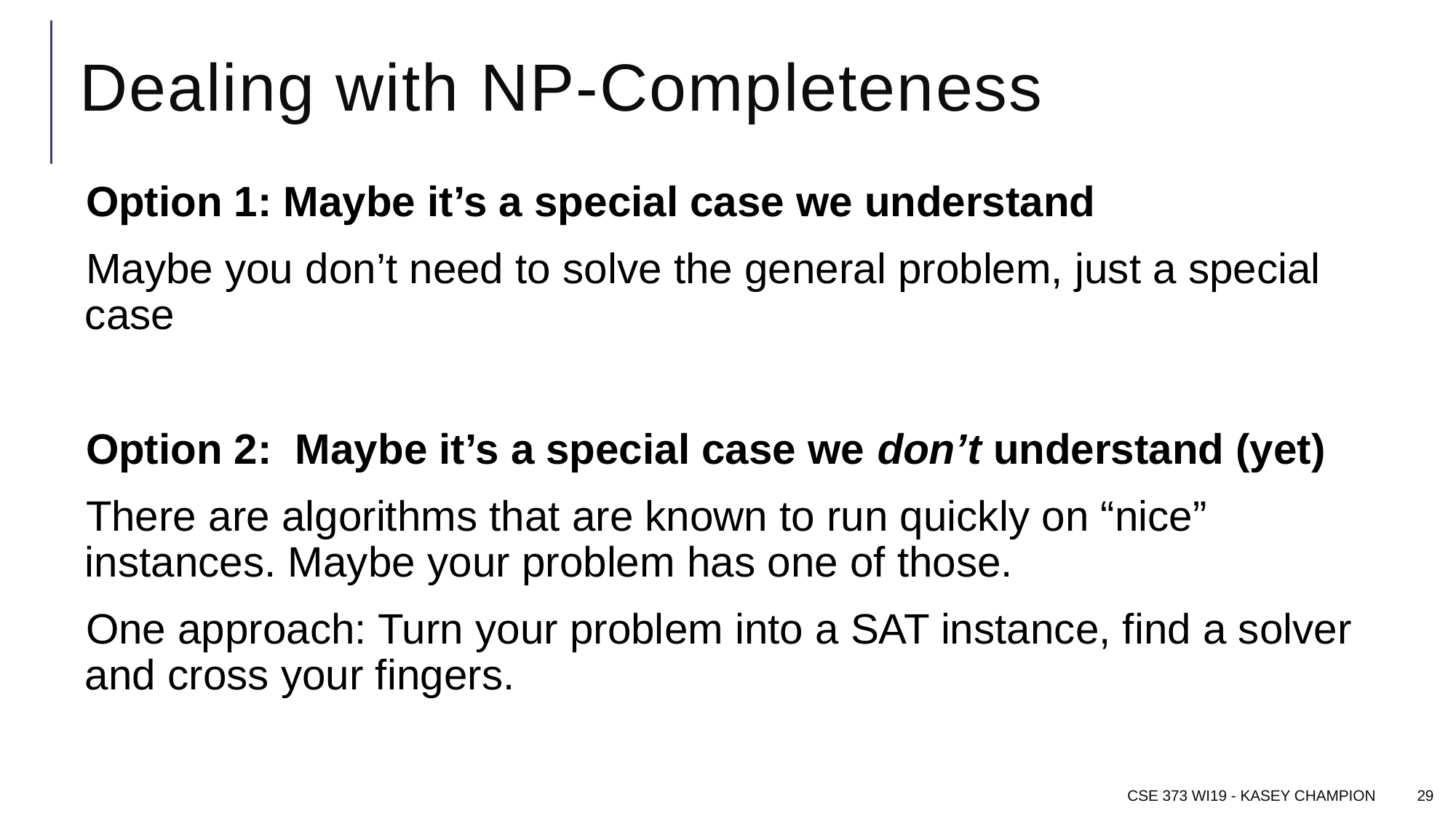

# Dealing with NP-Completeness
Option 1: Maybe it’s a special case we understand
Maybe you don’t need to solve the general problem, just a special case

Option 2:  Maybe it’s a special case we don’t understand (yet)
There are algorithms that are known to run quickly on “nice” instances. Maybe your problem has one of those.
One approach: Turn your problem into a SAT instance, find a solver and cross your fingers.

CSE 373 WI19 - Kasey Champion
29